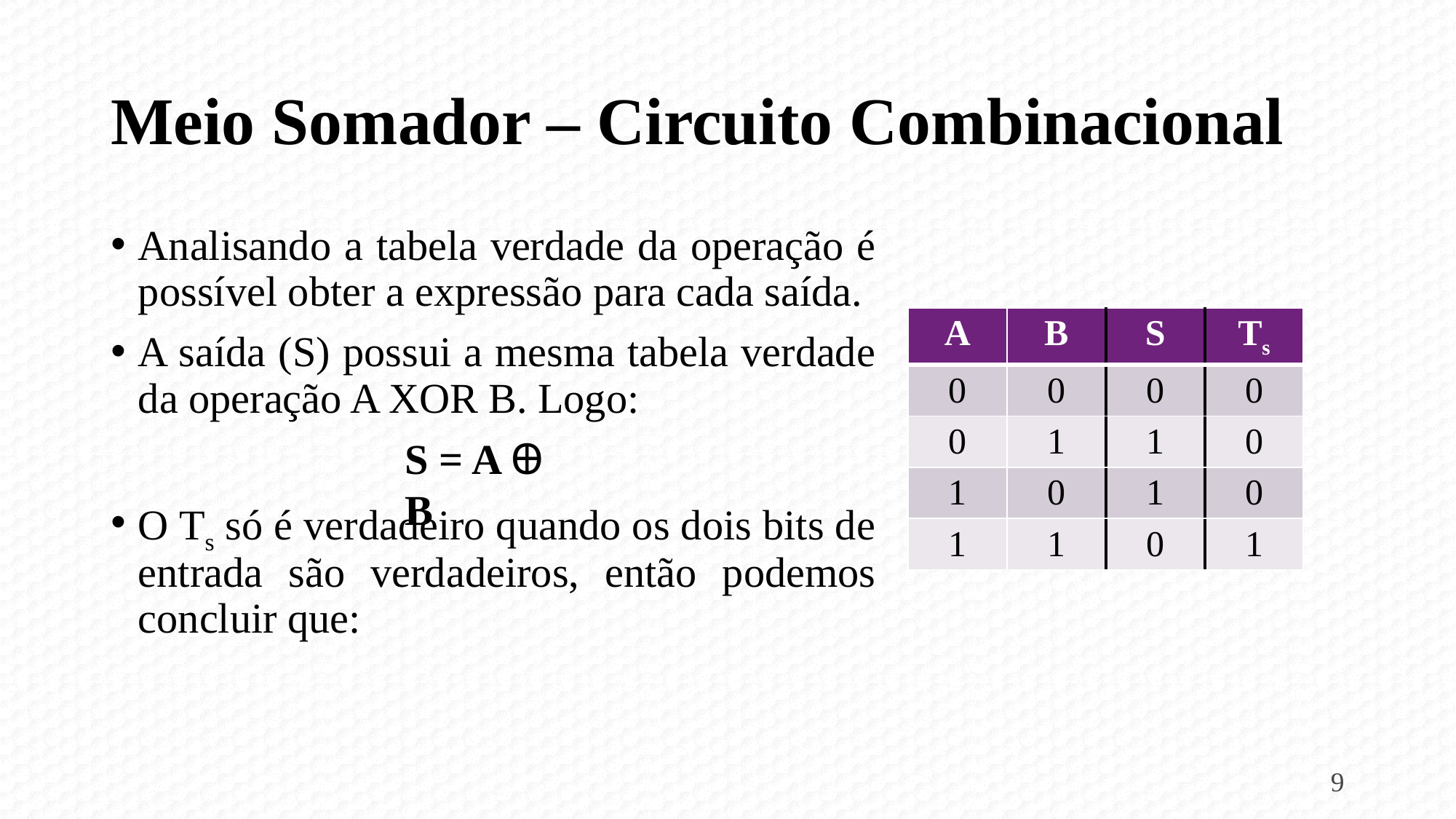

# Meio Somador – Circuito Combinacional
Analisando a tabela verdade da operação é possível obter a expressão para cada saída.
A saída (S) possui a mesma tabela verdade da operação A XOR B. Logo:

O Ts só é verdadeiro quando os dois bits de entrada são verdadeiros, então podemos concluir que:

| A | B | S | Ts |
| --- | --- | --- | --- |
| 0 | 0 | 0 | 0 |
| 0 | 1 | 1 | 0 |
| 1 | 0 | 1 | 0 |
| 1 | 1 | 0 | 1 |
S = A Ꚛ B
9